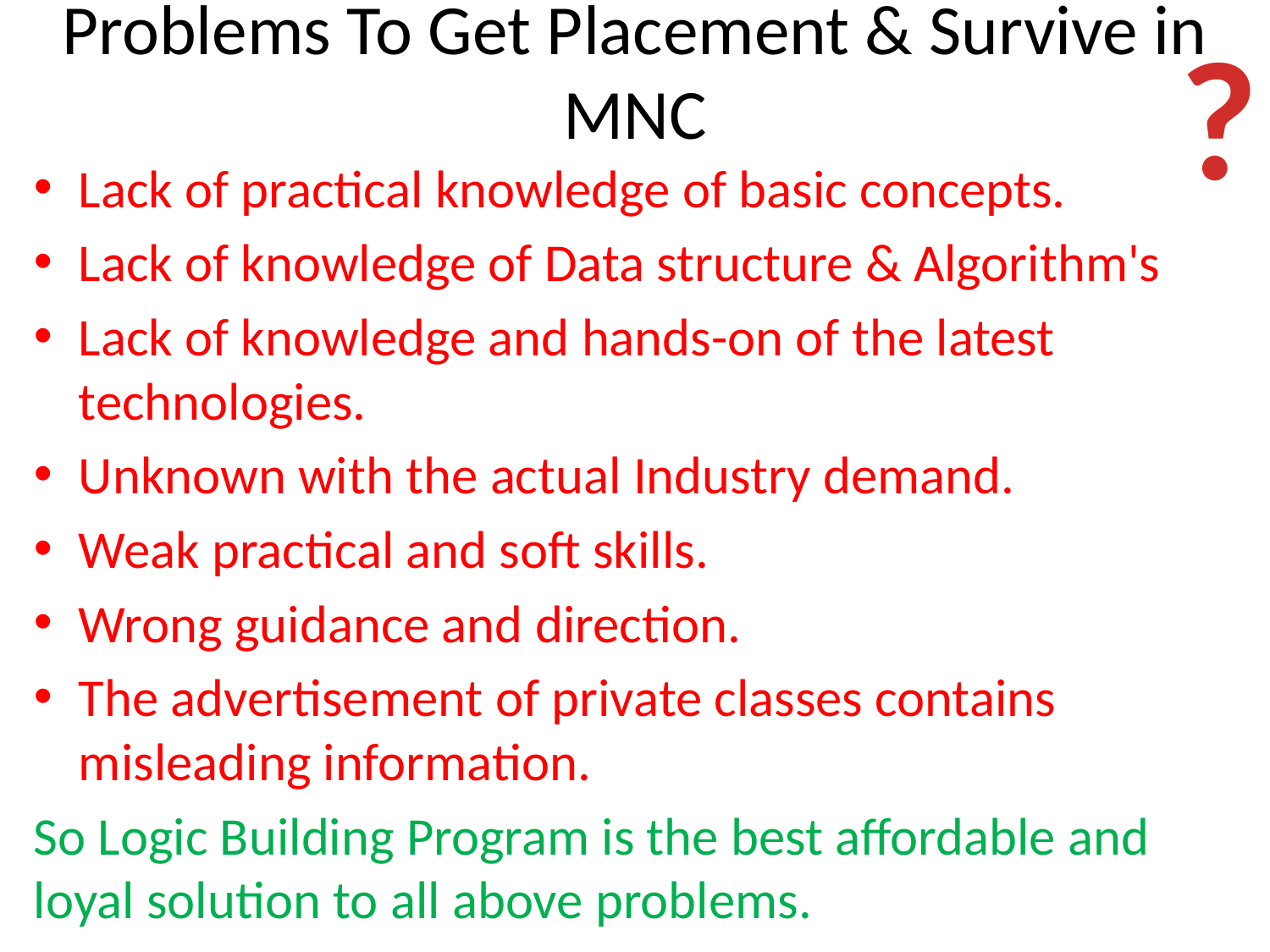

# Problems To Get Placement & Survive in MNC
?
Lack of practical knowledge of basic concepts.
Lack of knowledge of Data structure & Algorithm's
Lack of knowledge and hands-on of the latest technologies.
Unknown with the actual Industry demand.
Weak practical and soft skills.
Wrong guidance and direction.
The advertisement of private classes contains misleading information.
So Logic Building Program is the best affordable and loyal solution to all above problems.